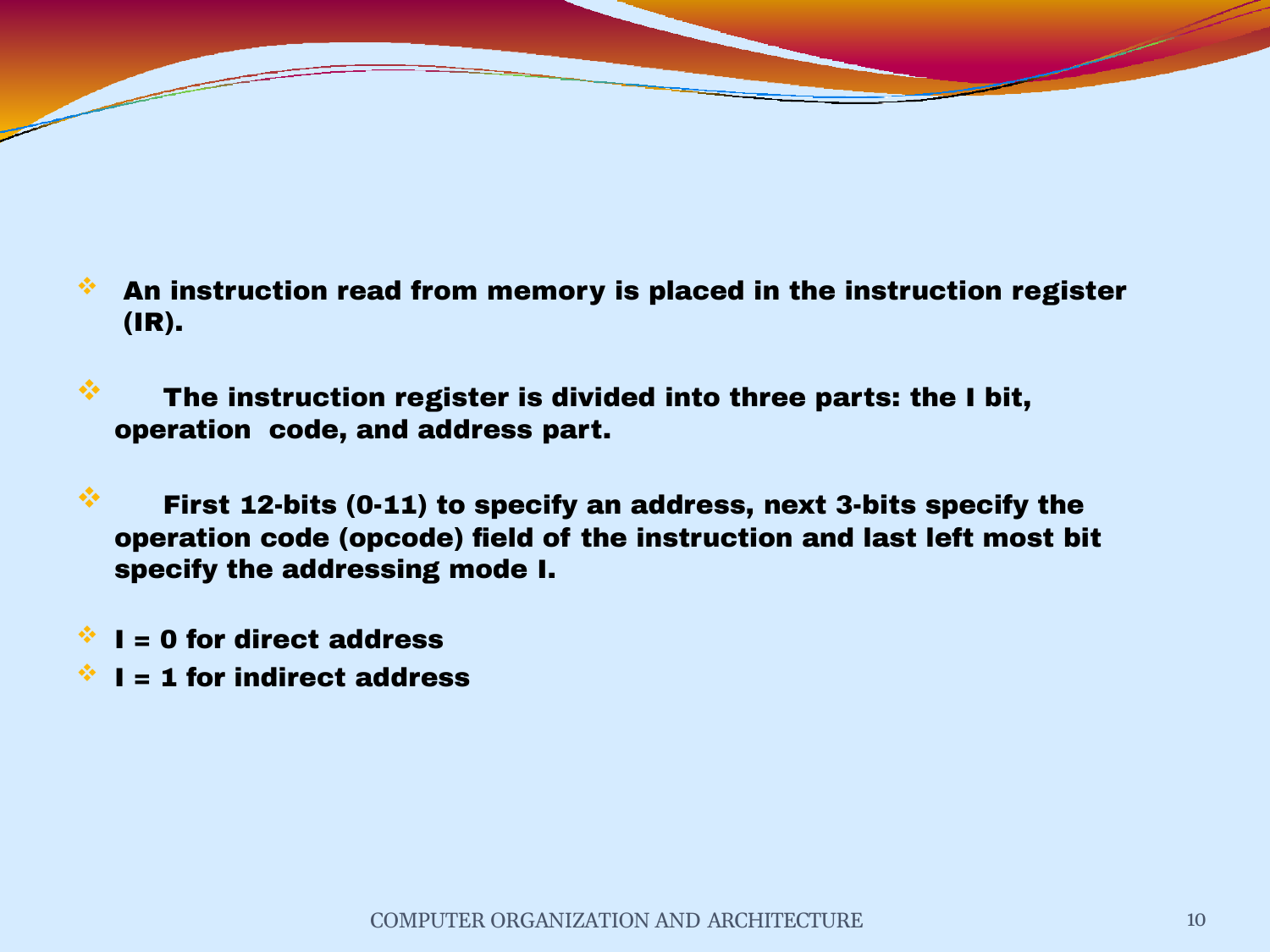

An instruction read from memory is placed in the instruction register (IR).

	The instruction register is divided into three parts: the I bit, operation  code, and address part.

	First 12-bits (0-11) to specify an address, next 3-bits specify the  operation code (opcode) field of the instruction and last left most bit  specify the addressing mode I.

I = 0 for direct address
I = 1 for indirect address
COMPUTER ORGANIZATION AND ARCHITECTURE
10